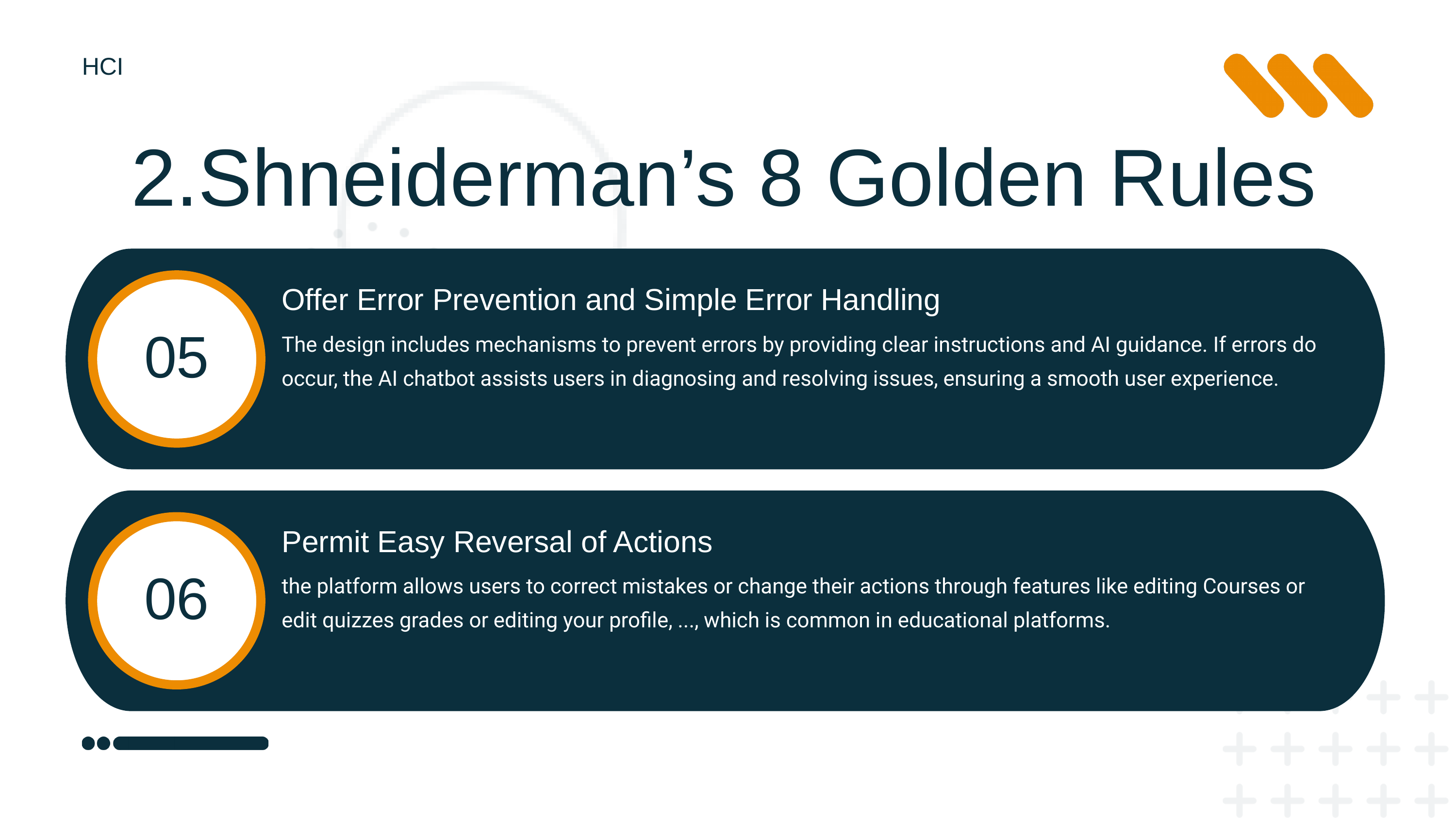

HCI

2.Shneiderman’s 8 Golden Rules

Offer Error Prevention and Simple Error Handling

The design includes mechanisms to prevent errors by providing clear instructions and AI guidance. If errors do occur, the AI chatbot assists users in diagnosing and resolving issues, ensuring a smooth user experience.
05

Permit Easy Reversal of Actions

the platform allows users to correct mistakes or change their actions through features like editing Courses or edit quizzes grades or editing your profile, ..., which is common in educational platforms.
06